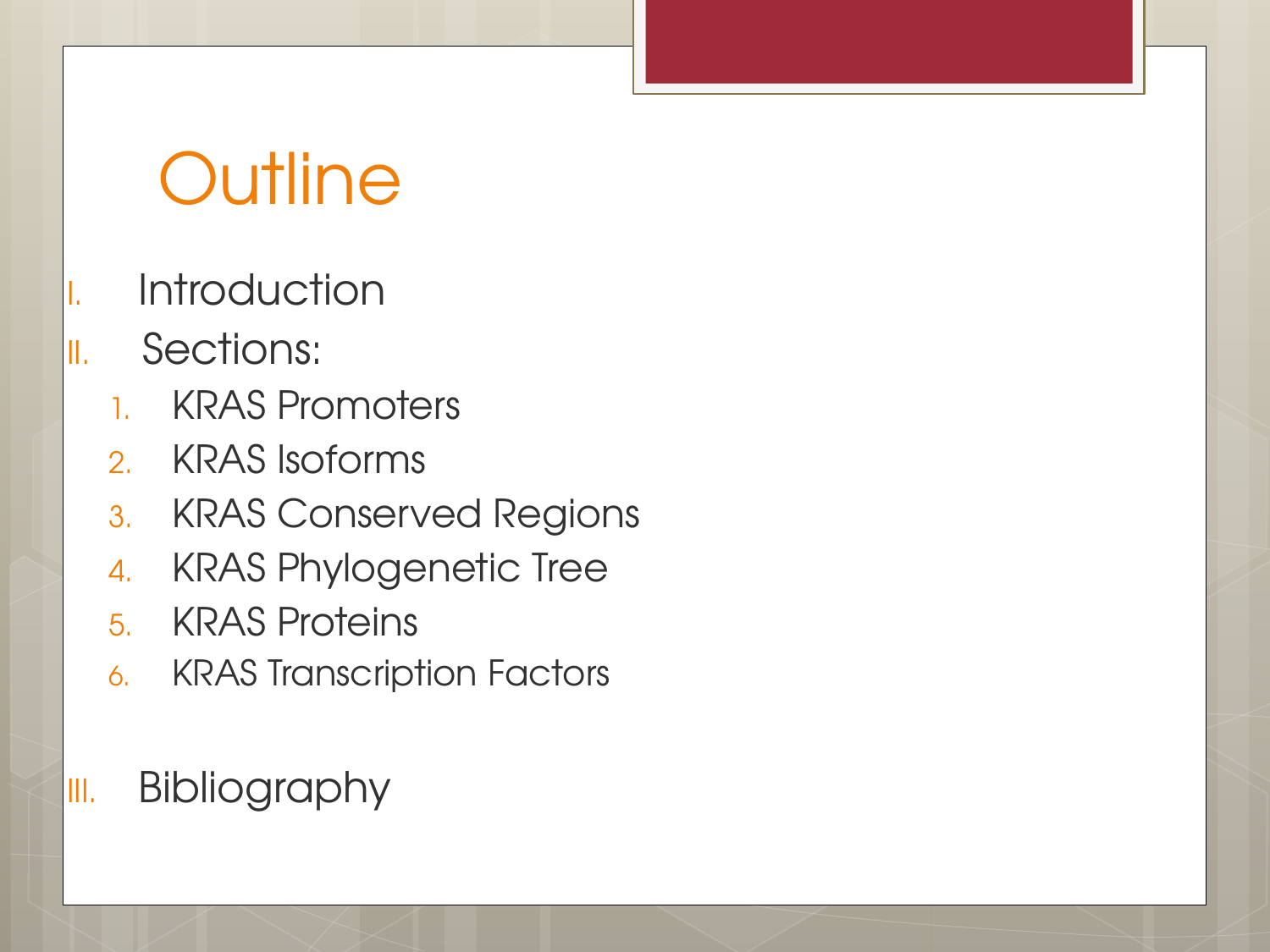

# Outline
Introduction
 Sections:
KRAS Promoters
KRAS Isoforms
KRAS Conserved Regions
KRAS Phylogenetic Tree
KRAS Proteins
KRAS Transcription Factors

Bibliography